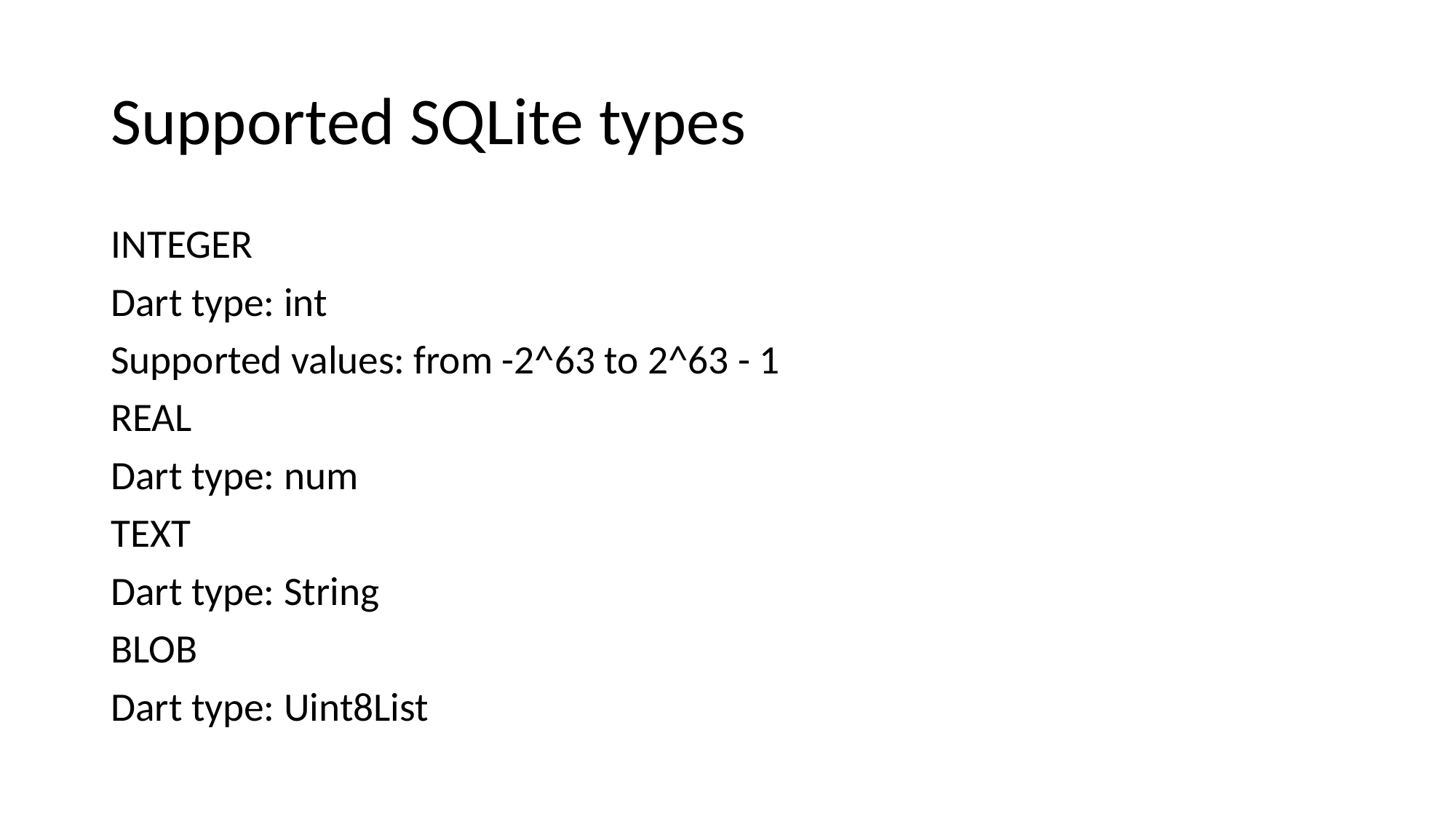

# Supported SQLite types
INTEGER
Dart type: int
Supported values: from -2^63 to 2^63 - 1
REAL
Dart type: num
TEXT
Dart type: String
BLOB
Dart type: Uint8List